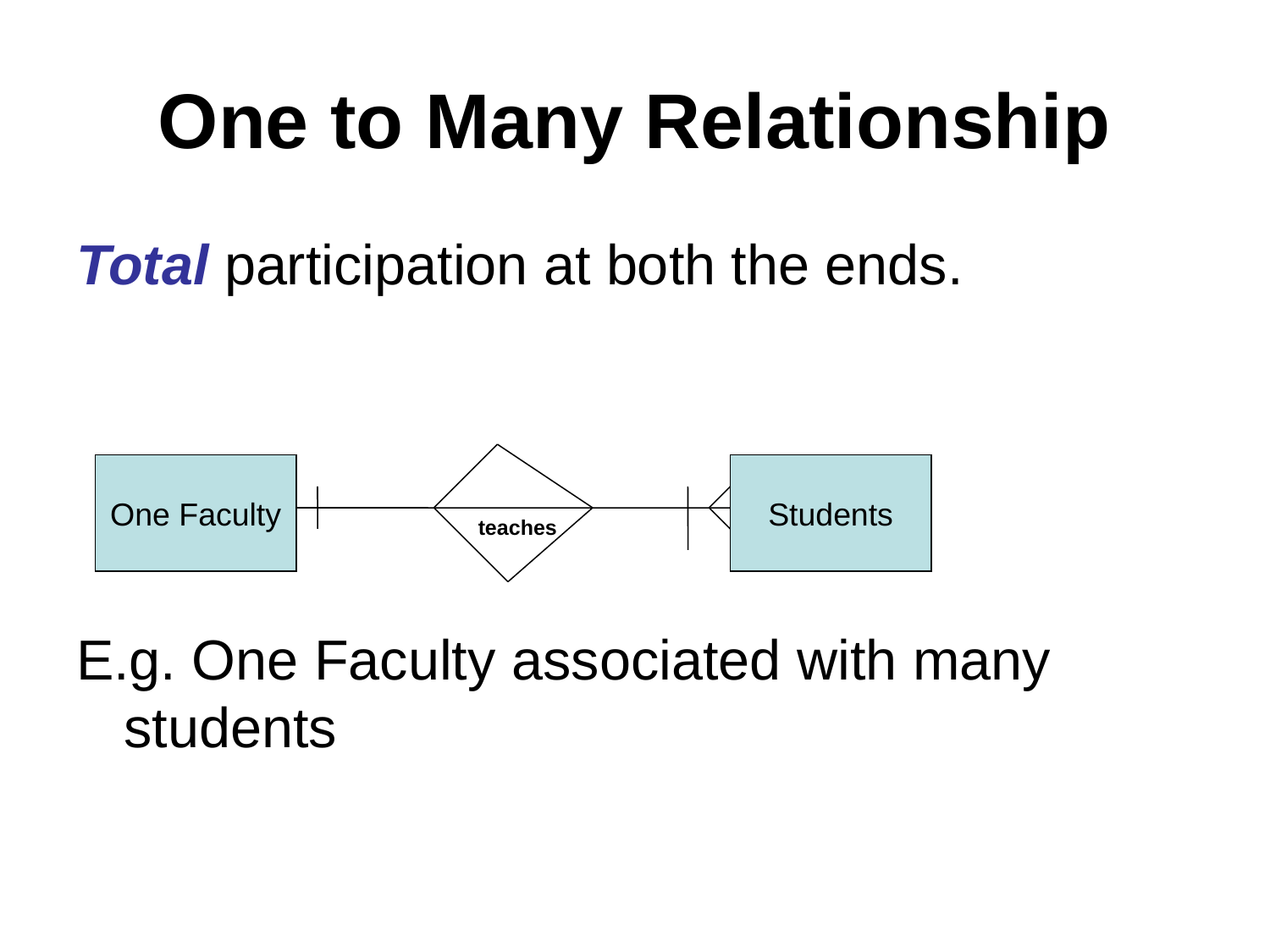

# One to Many Relationship
Total participation at both the ends.

E.g. One Faculty associated with many students

One Faculty
Students

teaches